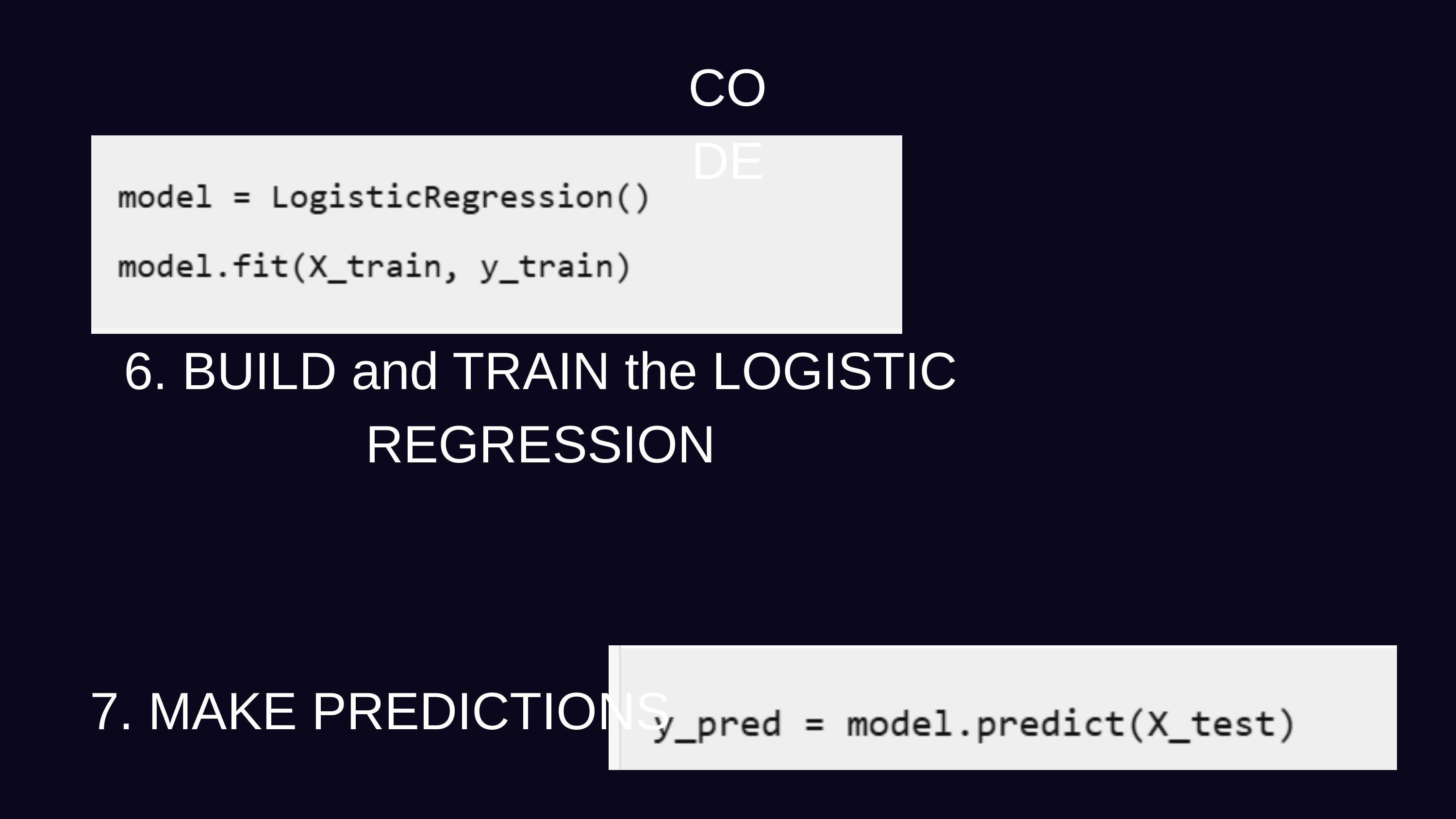

CODE

6. BUILD and TRAIN the LOGISTIC REGRESSION

7. MAKE PREDICTIONS